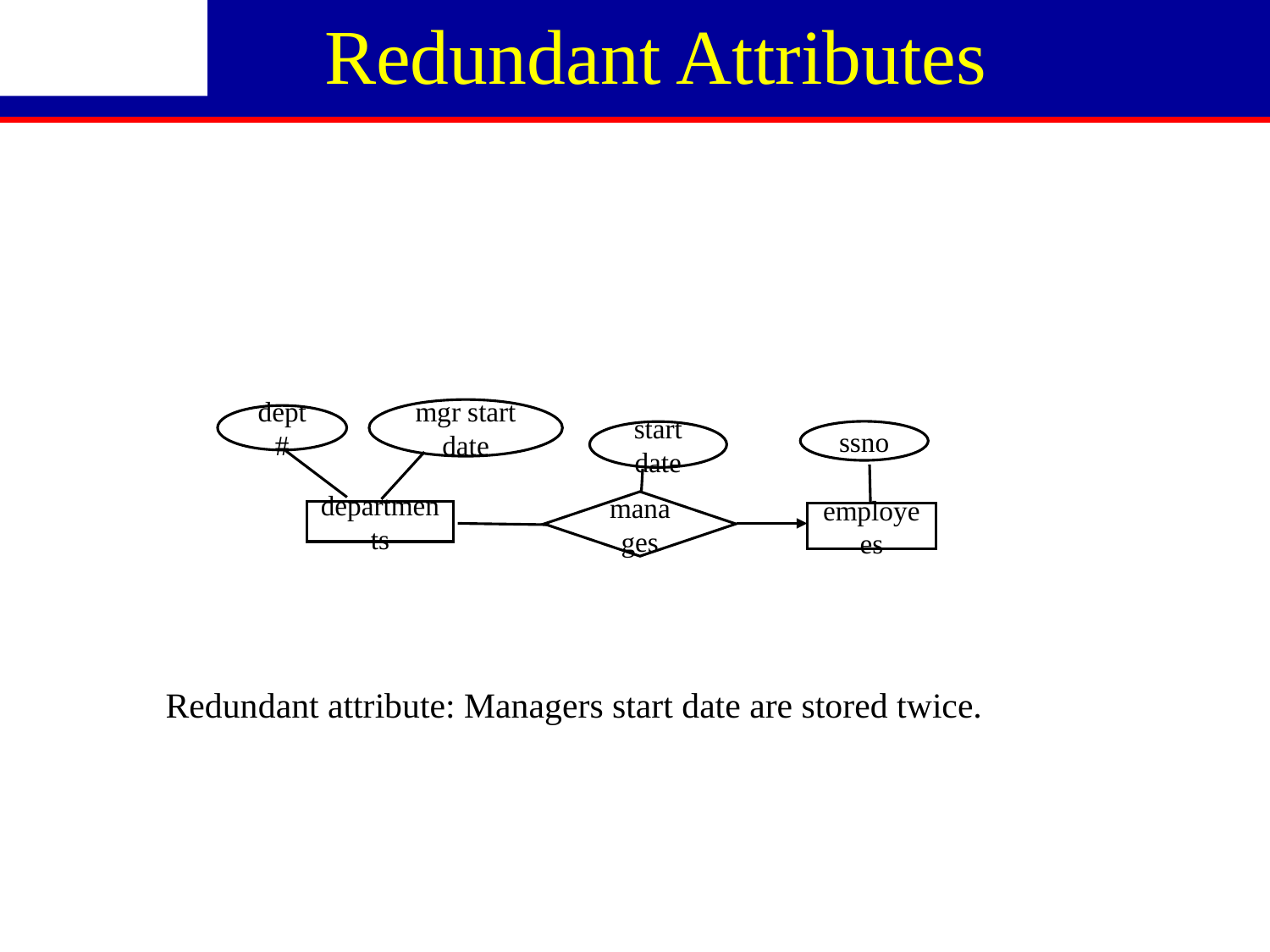

# Redundant Attributes
mgr start date
dept #
ssno
start date
manages

departments
employees
Redundant attribute: Managers start date are stored twice.